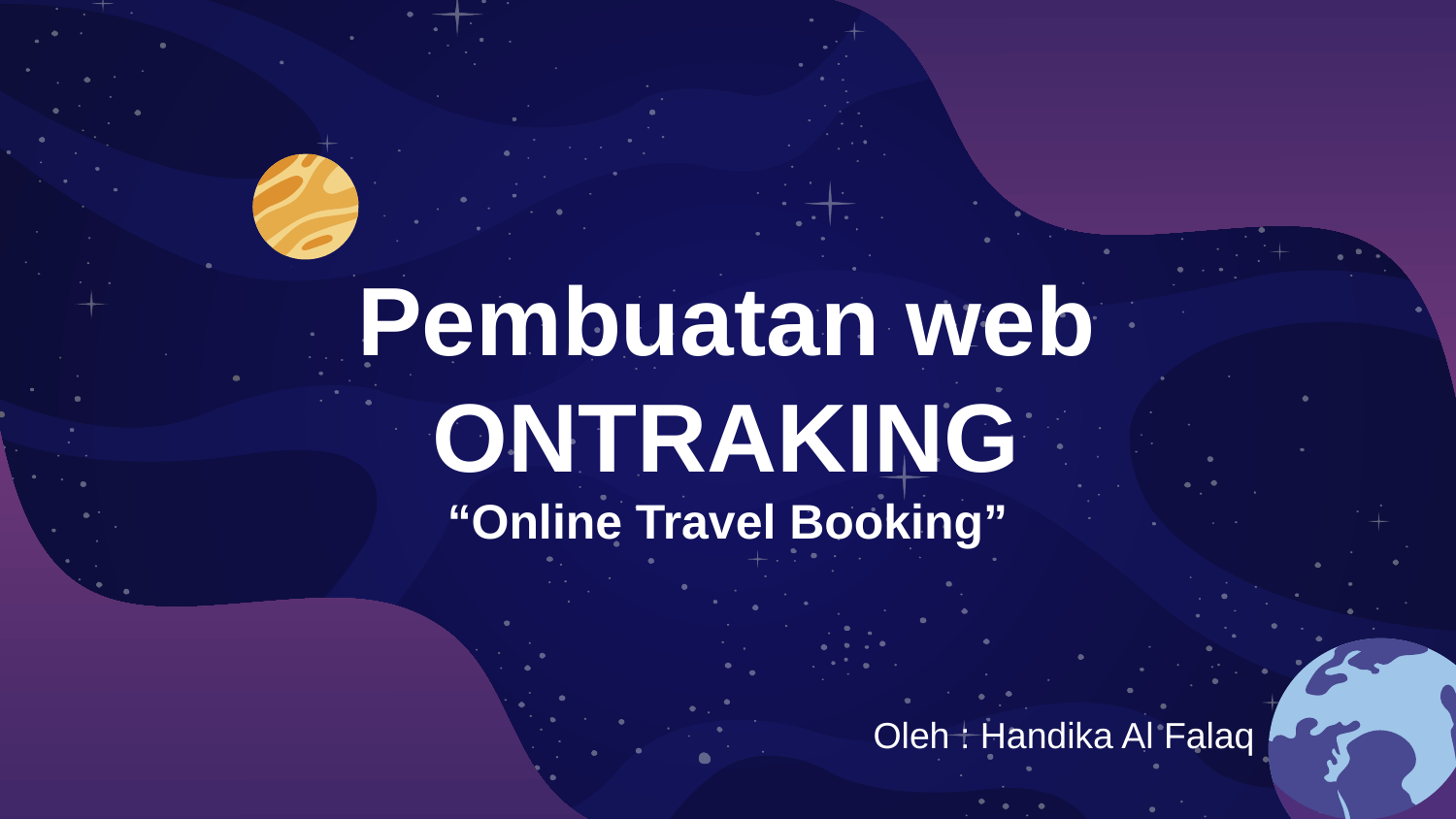

# Pembuatan web ONTRAKING

“Online Travel Booking”

Oleh : Handika Al Falaq